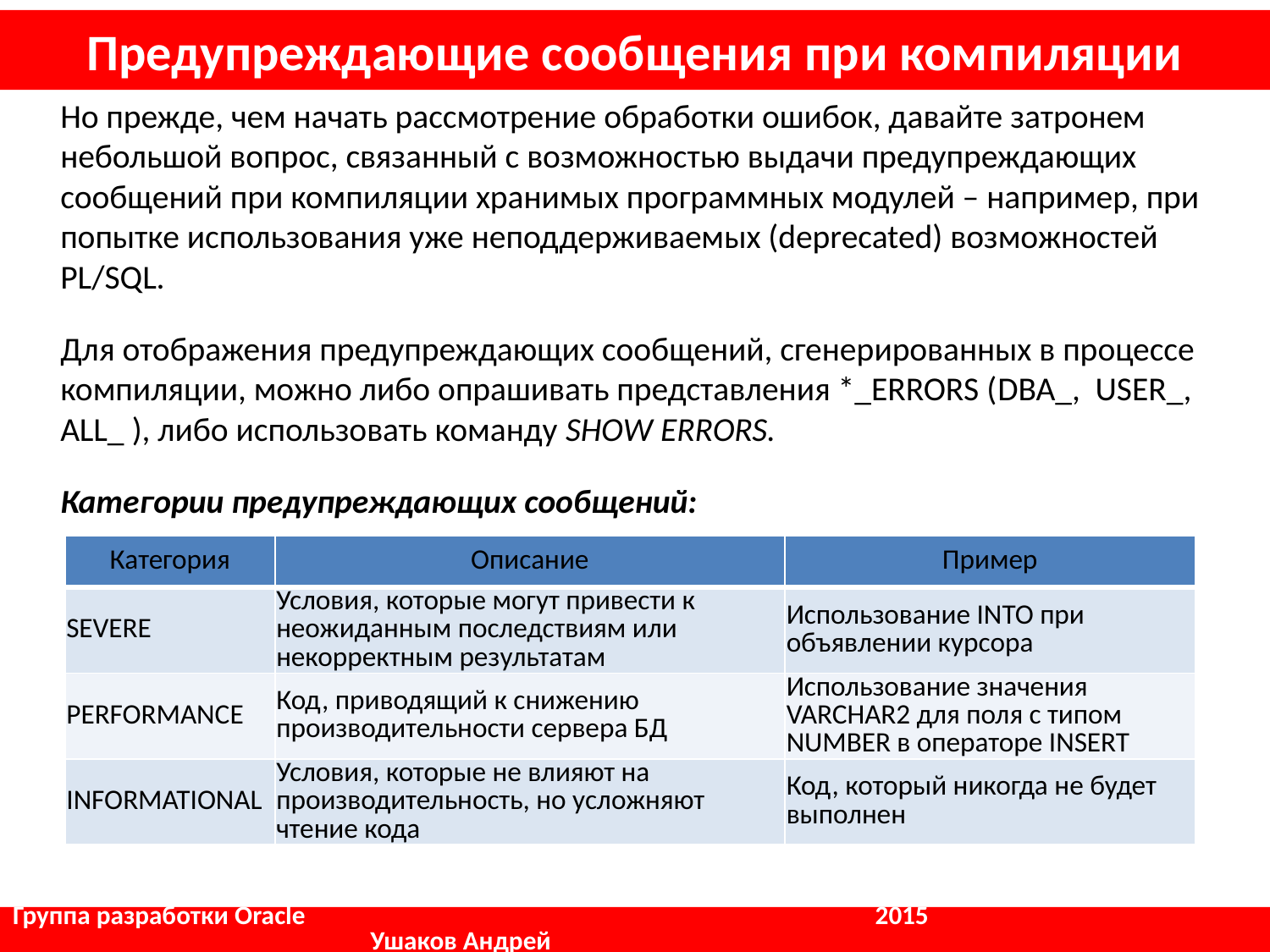

# Предупреждающие сообщения при компиляции
	Но прежде, чем начать рассмотрение обработки ошибок, давайте затронем небольшой вопрос, связанный с возможностью выдачи предупреждающих сообщений при компиляции хранимых программных модулей – например, при попытке использования уже неподдерживаемых (deprecated) возможностей PL/SQL.
	Для отображения предупреждающих сообщений, сгенерированных в процессе компиляции, можно либо опрашивать представления *_ERRORS (DBA_,  USER_,  ALL_ ), либо использовать команду SHOW ERRORS.
	Категории предупреждающих сообщений:
| Категория | Описание | Пример |
| --- | --- | --- |
| SEVERE | Условия, которые могут привести к неожиданным последствиям или некорректным результатам | Использование INTO при объявлении курсора |
| PERFORMANCE | Код, приводящий к снижению производительности сервера БД | Использование значения VARCHAR2 для поля с типом NUMBER в операторе INSERT |
| INFORMATIONAL | Условия, которые не влияют на производительность, но усложняют чтение кода | Код, который никогда не будет выполнен |
Группа разработки Oracle				                 2015		 	                                       Ушаков Андрей